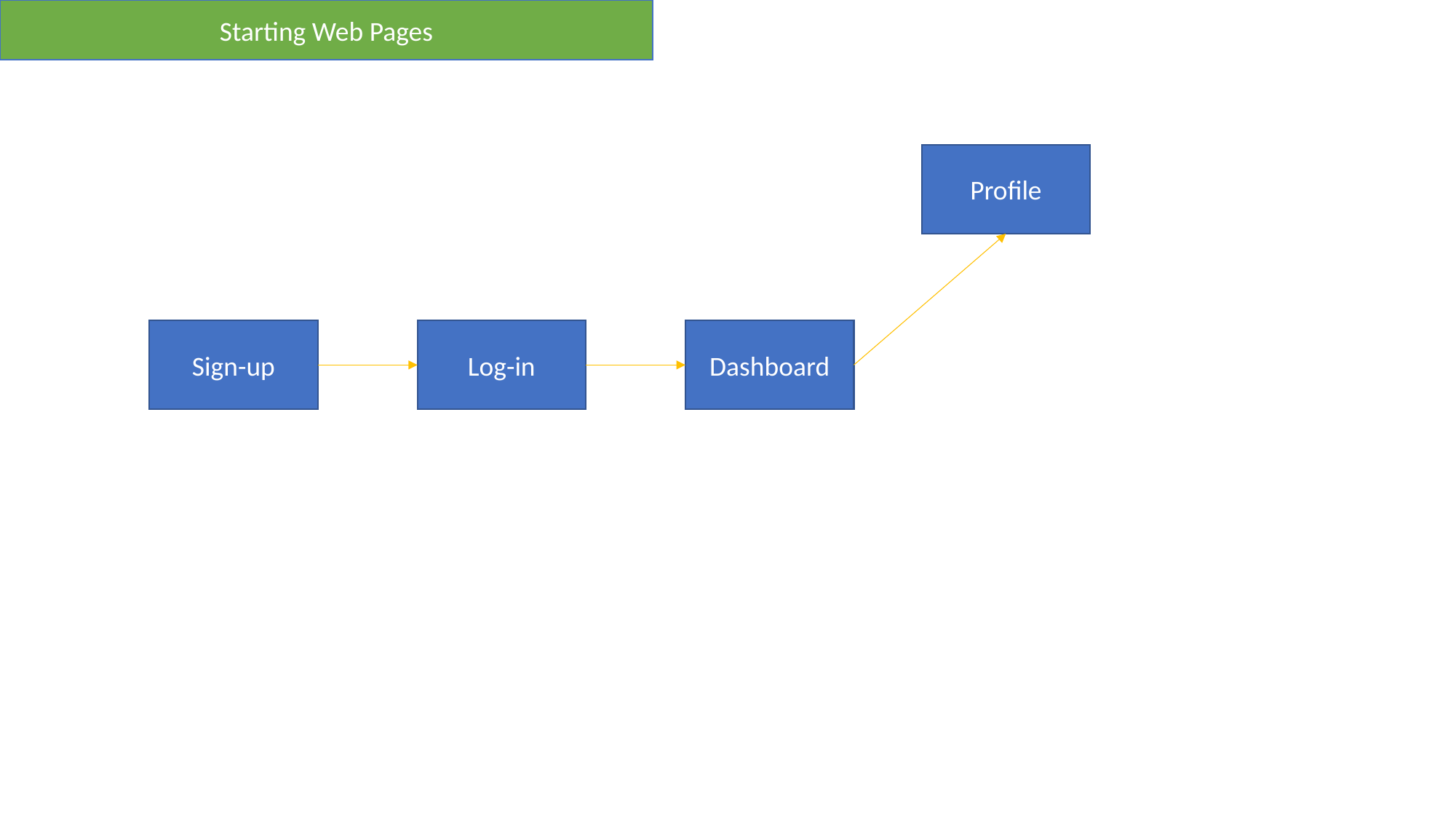

Starting Web Pages
Profile
Sign-up
Log-in
Dashboard